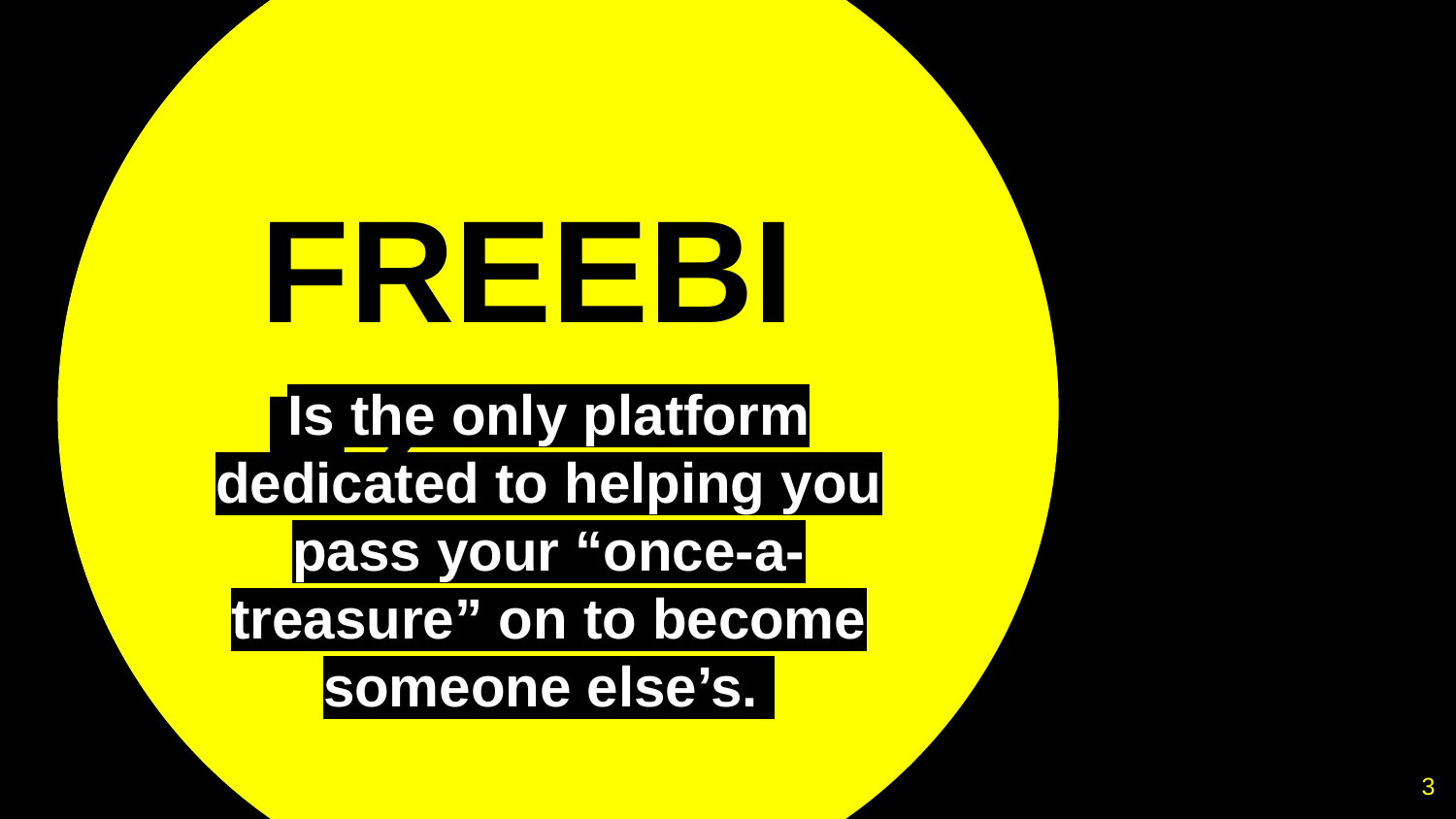

FREEBIEZ
Is the only platform dedicated to helping you pass your “once-a-treasure” on to become someone else’s.
3